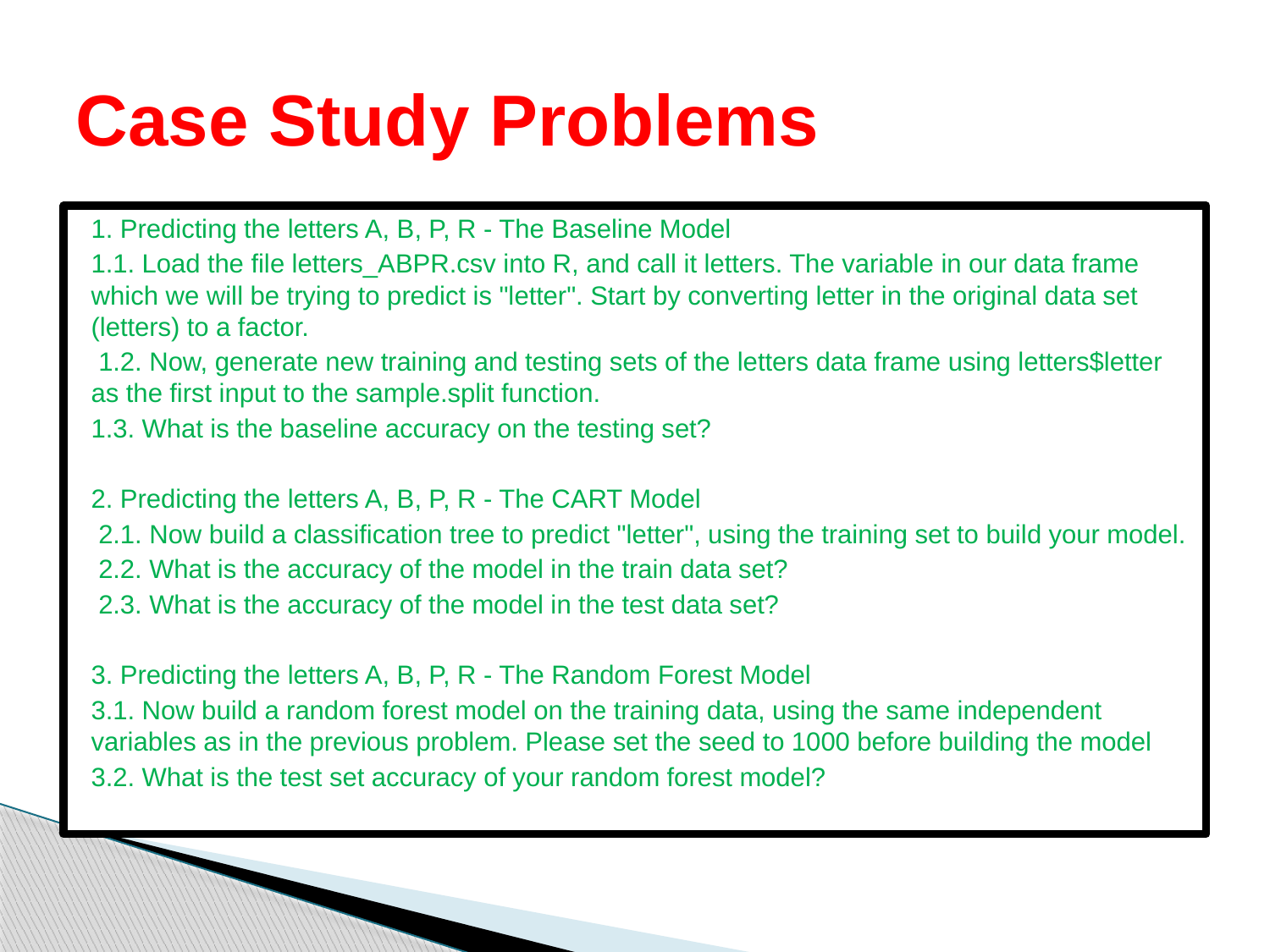

# Case Study Problems
1. Predicting the letters A, B, P, R - The Baseline Model
1.1. Load the file letters_ABPR.csv into R, and call it letters. The variable in our data frame which we will be trying to predict is "letter". Start by converting letter in the original data set (letters) to a factor.
 1.2. Now, generate new training and testing sets of the letters data frame using letters$letter as the first input to the sample.split function.
1.3. What is the baseline accuracy on the testing set?

2. Predicting the letters A, B, P, R - The CART Model
 2.1. Now build a classification tree to predict "letter", using the training set to build your model.
 2.2. What is the accuracy of the model in the train data set?
 2.3. What is the accuracy of the model in the test data set?

3. Predicting the letters A, B, P, R - The Random Forest Model
3.1. Now build a random forest model on the training data, using the same independent variables as in the previous problem. Please set the seed to 1000 before building the model
3.2. What is the test set accuracy of your random forest model?